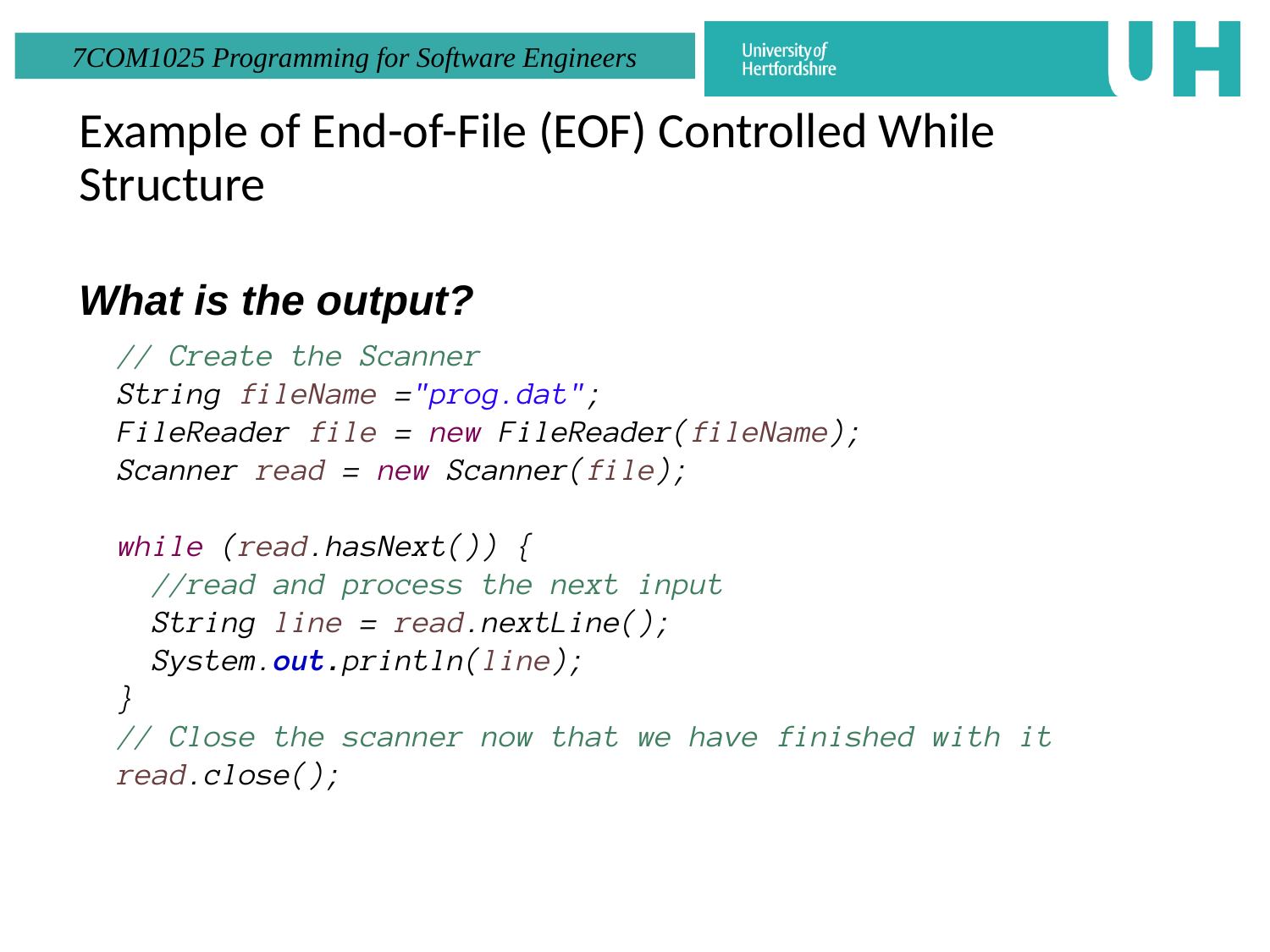

# Example of End-of-File (EOF) Controlled While Structure
What is the output?
// Create the Scanner
String fileName ="prog.dat";
FileReader file = new FileReader(fileName);
Scanner read = new Scanner(file);

while (read.hasNext()) {
  //read and process the next input
  String line = read.nextLine();
  System.out.println(line);
}
// Close the scanner now that we have finished with it
read.close();